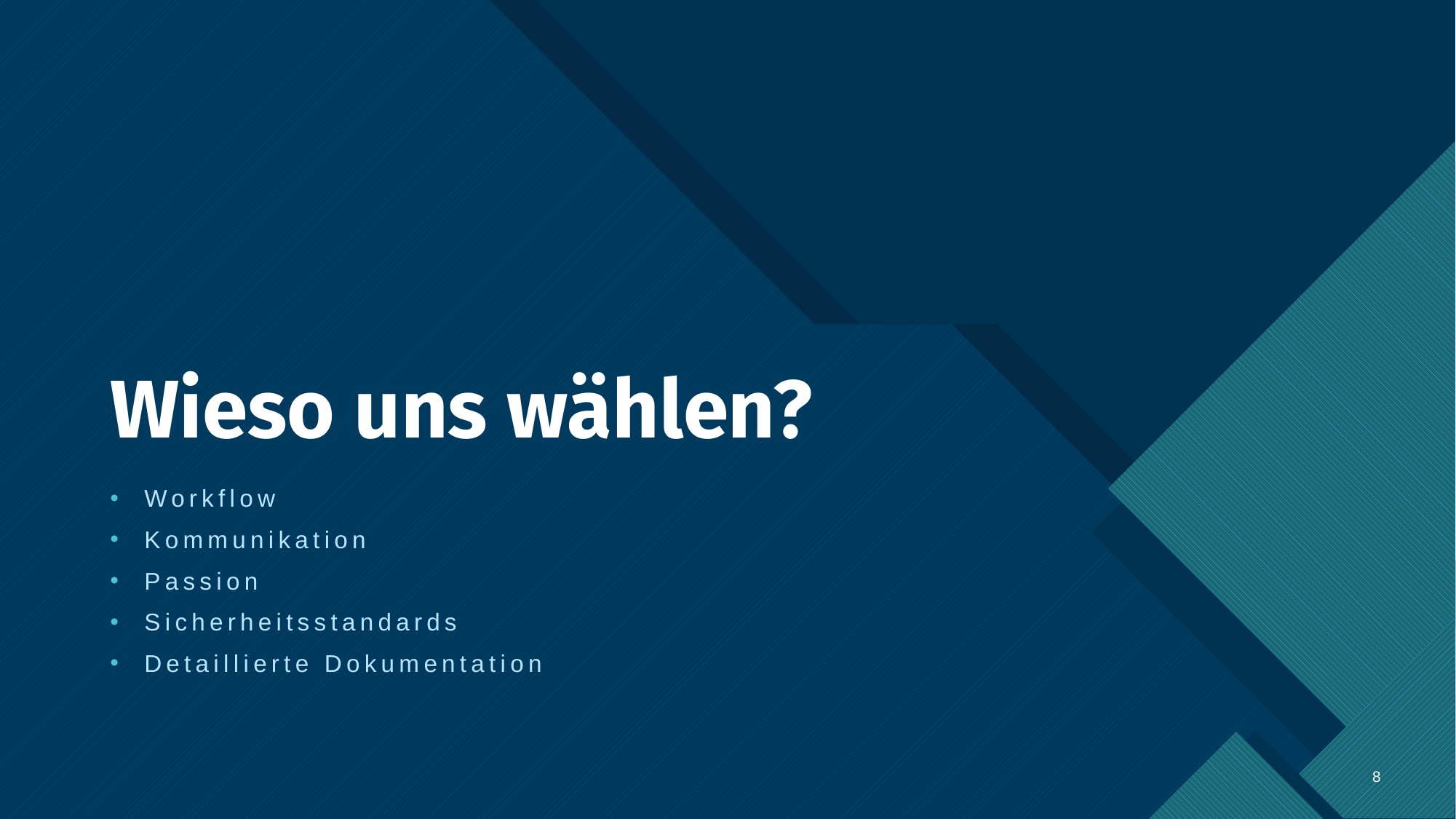

# Wieso uns wählen?
Workflow
Kommunikation
Passion
Sicherheitsstandards
Detaillierte Dokumentation

8